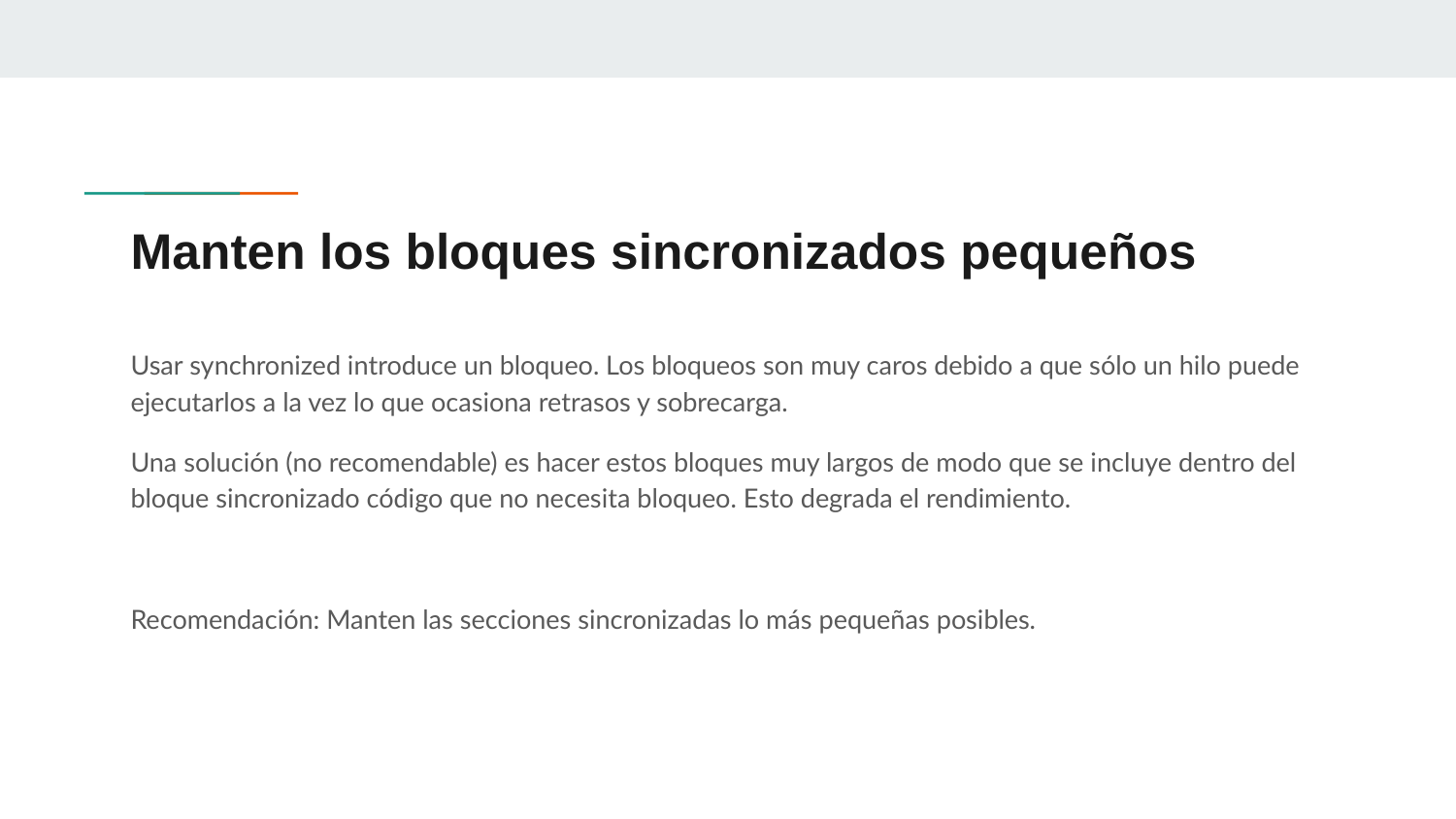

# Manten los bloques sincronizados pequeños
Usar synchronized introduce un bloqueo. Los bloqueos son muy caros debido a que sólo un hilo puede ejecutarlos a la vez lo que ocasiona retrasos y sobrecarga.
Una solución (no recomendable) es hacer estos bloques muy largos de modo que se incluye dentro del bloque sincronizado código que no necesita bloqueo. Esto degrada el rendimiento.

Recomendación: Manten las secciones sincronizadas lo más pequeñas posibles.